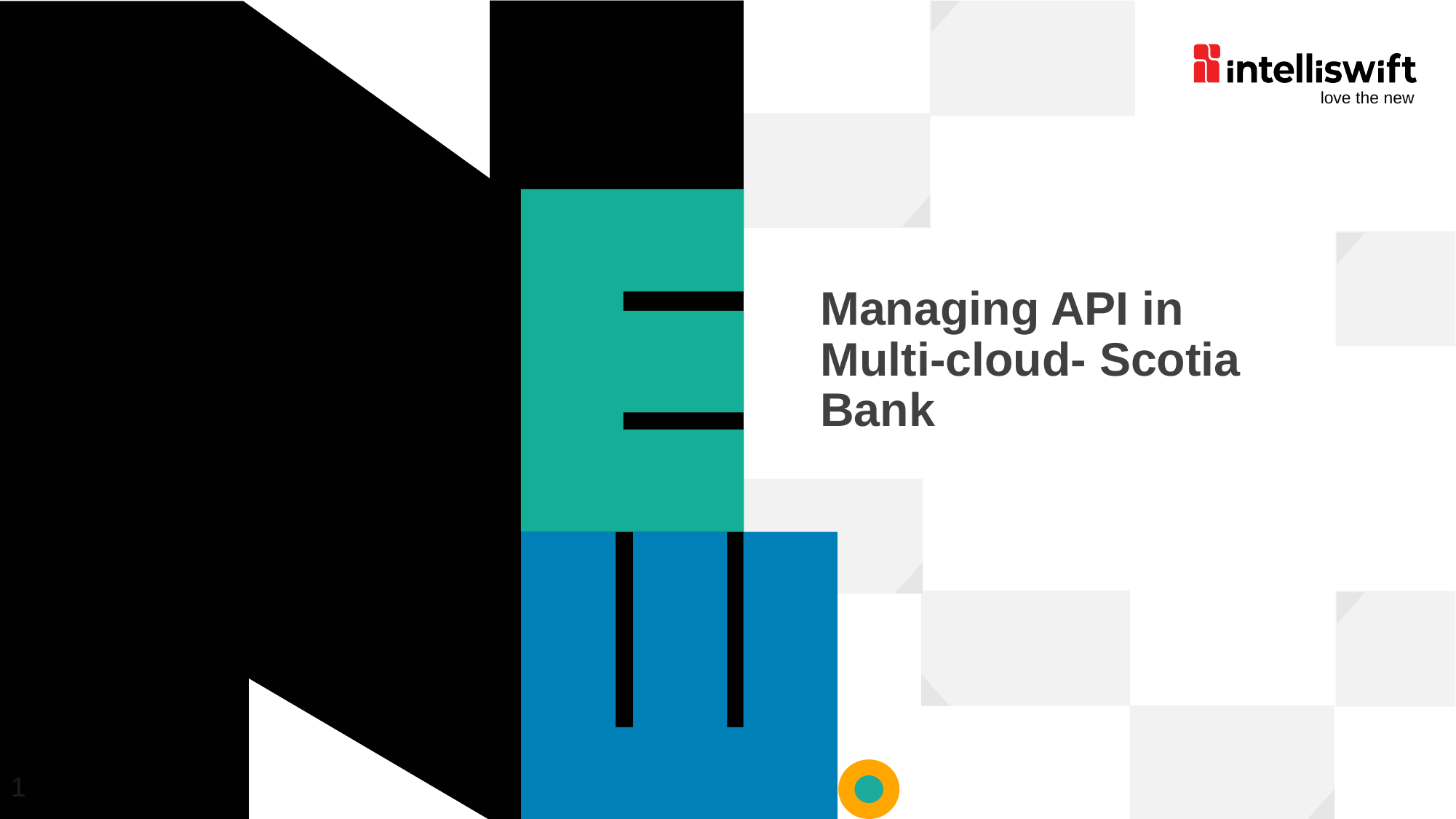

Managing API in Multi-cloud- Scotia Bank

1